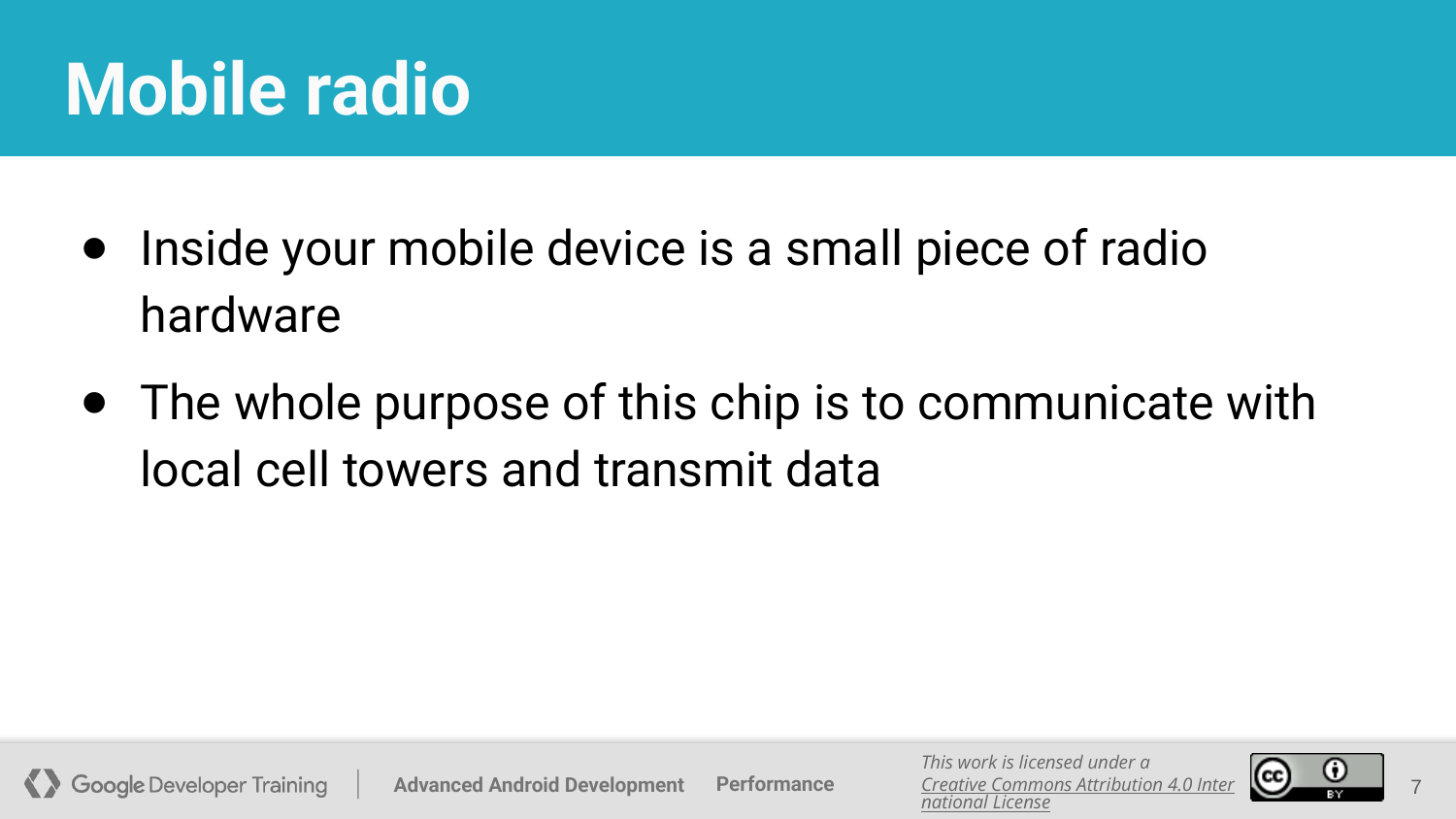

# Mobile radio

Inside your mobile device is a small piece of radio hardware
The whole purpose of this chip is to communicate with local cell towers and transmit data
7